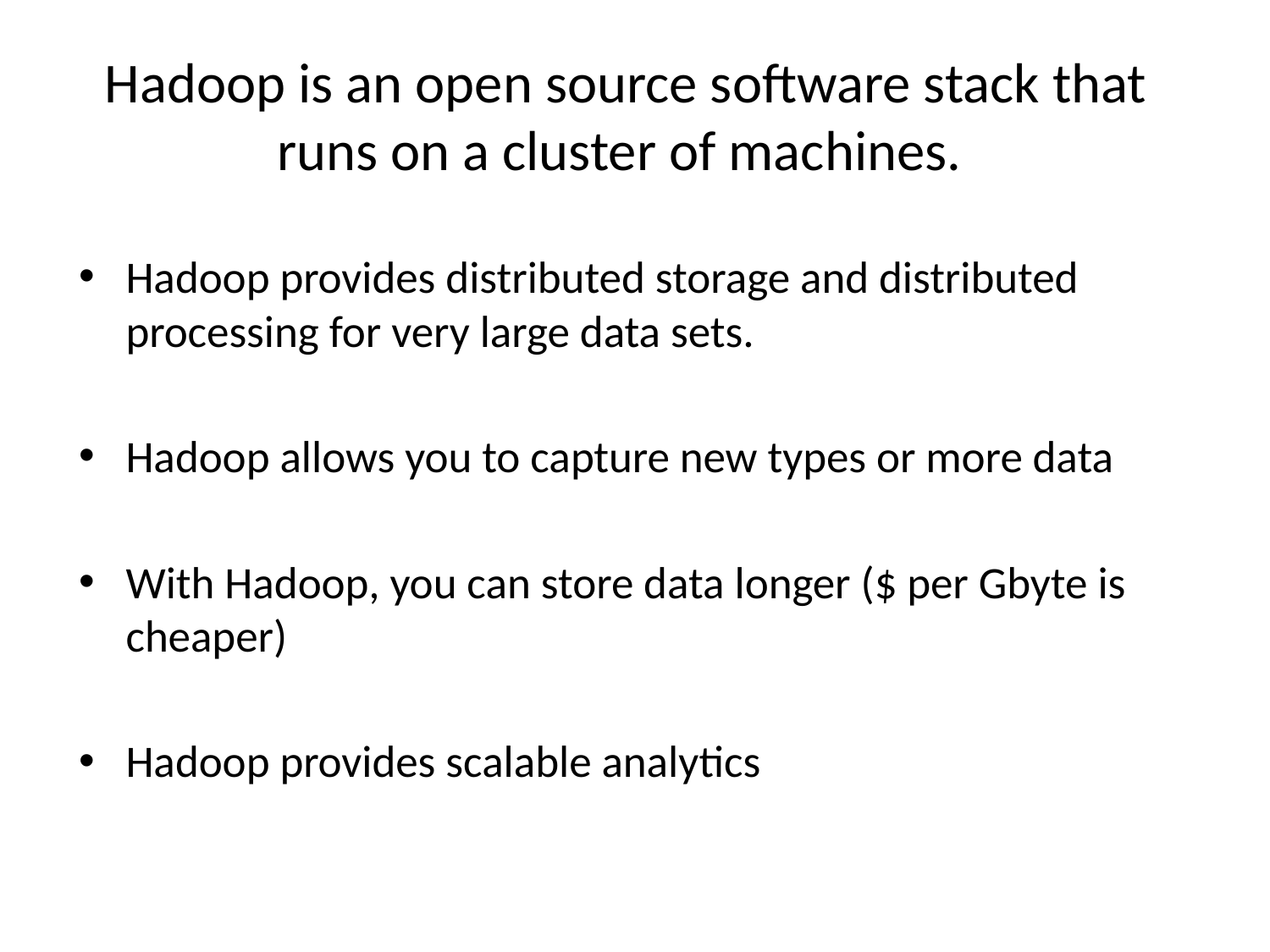

# Hadoop is an open source software stack that runs on a cluster of machines.
Hadoop provides distributed storage and distributed processing for very large data sets.

Hadoop allows you to capture new types or more data

With Hadoop, you can store data longer ($ per Gbyte is cheaper)

Hadoop provides scalable analytics